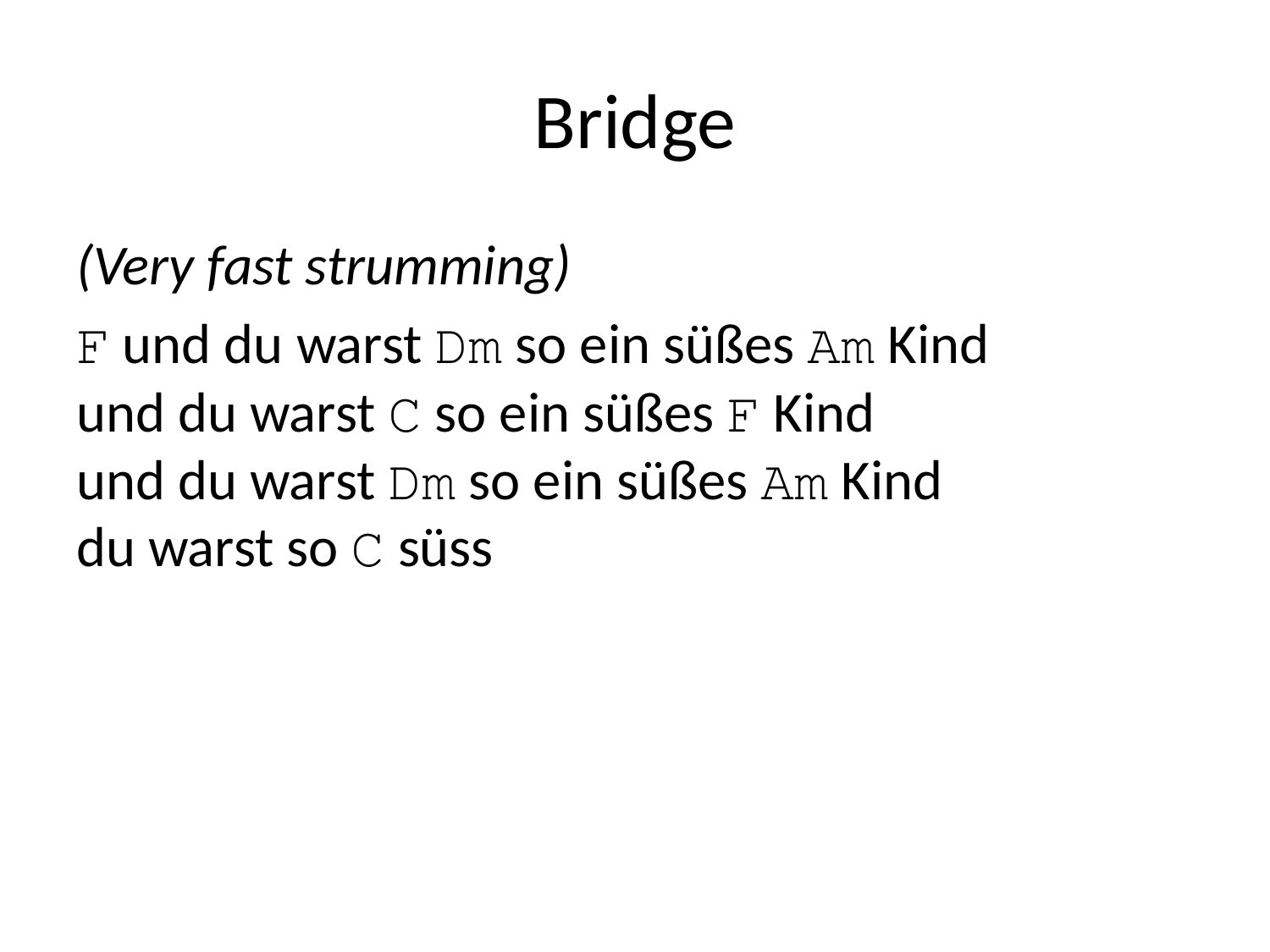

# Bridge
(Very fast strumming)
F und du warst Dm so ein süßes Am Kind
und du warst C so ein süßes F Kind
und du warst Dm so ein süßes Am Kind
du warst so C süss